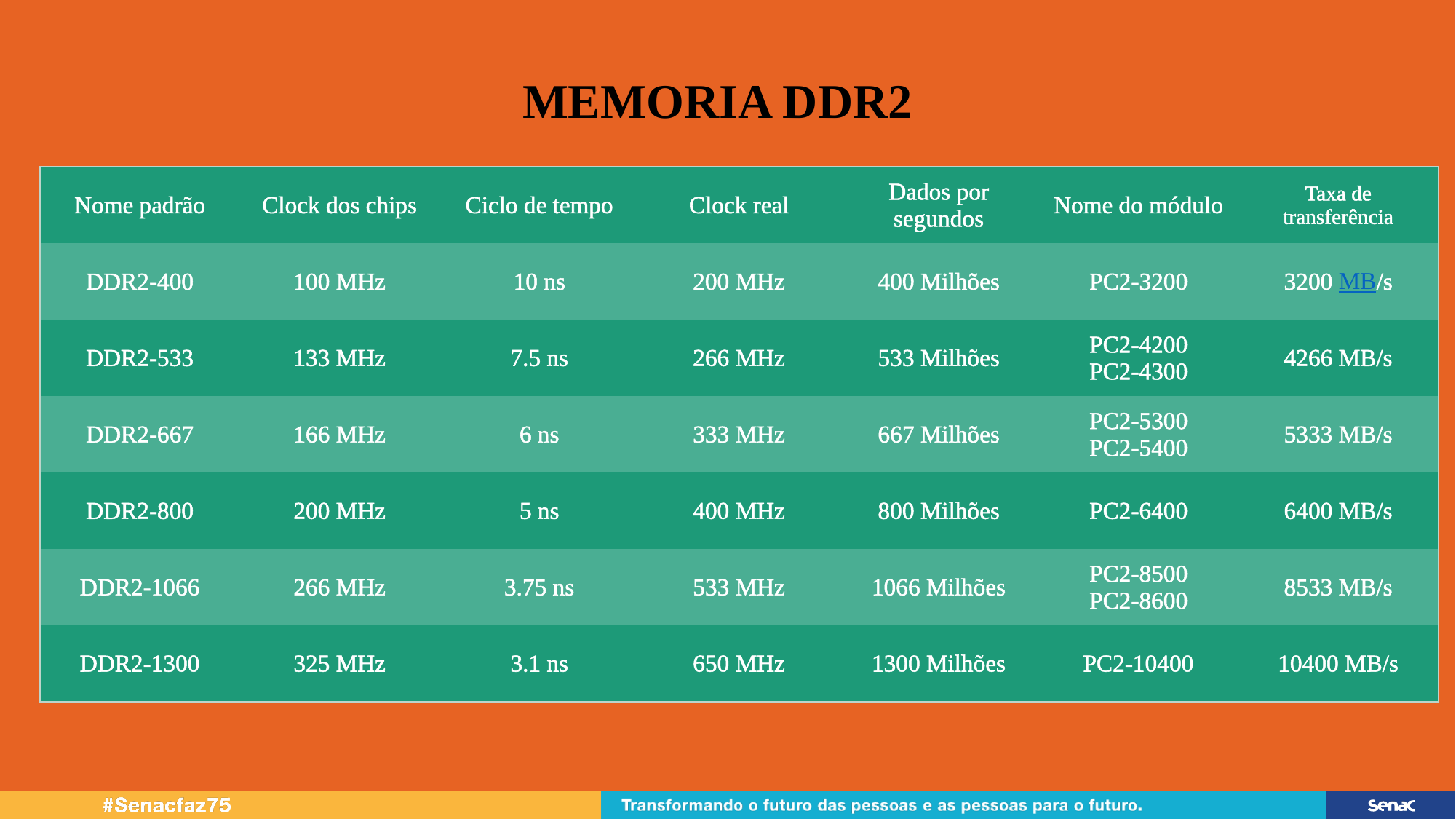

Memoria DDR2
| Nome padrão | Clock dos chips | Ciclo de tempo | Clock real | Dados por segundos | Nome do módulo | Taxa de transferência |
| --- | --- | --- | --- | --- | --- | --- |
| DDR2-400 | 100 MHz | 10 ns | 200 MHz | 400 Milhões | PC2-3200 | 3200 MB/s |
| DDR2-533 | 133 MHz | 7.5 ns | 266 MHz | 533 Milhões | PC2-4200 PC2-4300 | 4266 MB/s |
| DDR2-667 | 166 MHz | 6 ns | 333 MHz | 667 Milhões | PC2-5300 PC2-5400 | 5333 MB/s |
| DDR2-800 | 200 MHz | 5 ns | 400 MHz | 800 Milhões | PC2-6400 | 6400 MB/s |
| DDR2-1066 | 266 MHz | 3.75 ns | 533 MHz | 1066 Milhões | PC2-8500 PC2-8600 | 8533 MB/s |
| DDR2-1300 | 325 MHz | 3.1 ns | 650 MHz | 1300 Milhões | PC2-10400 | 10400 MB/s |